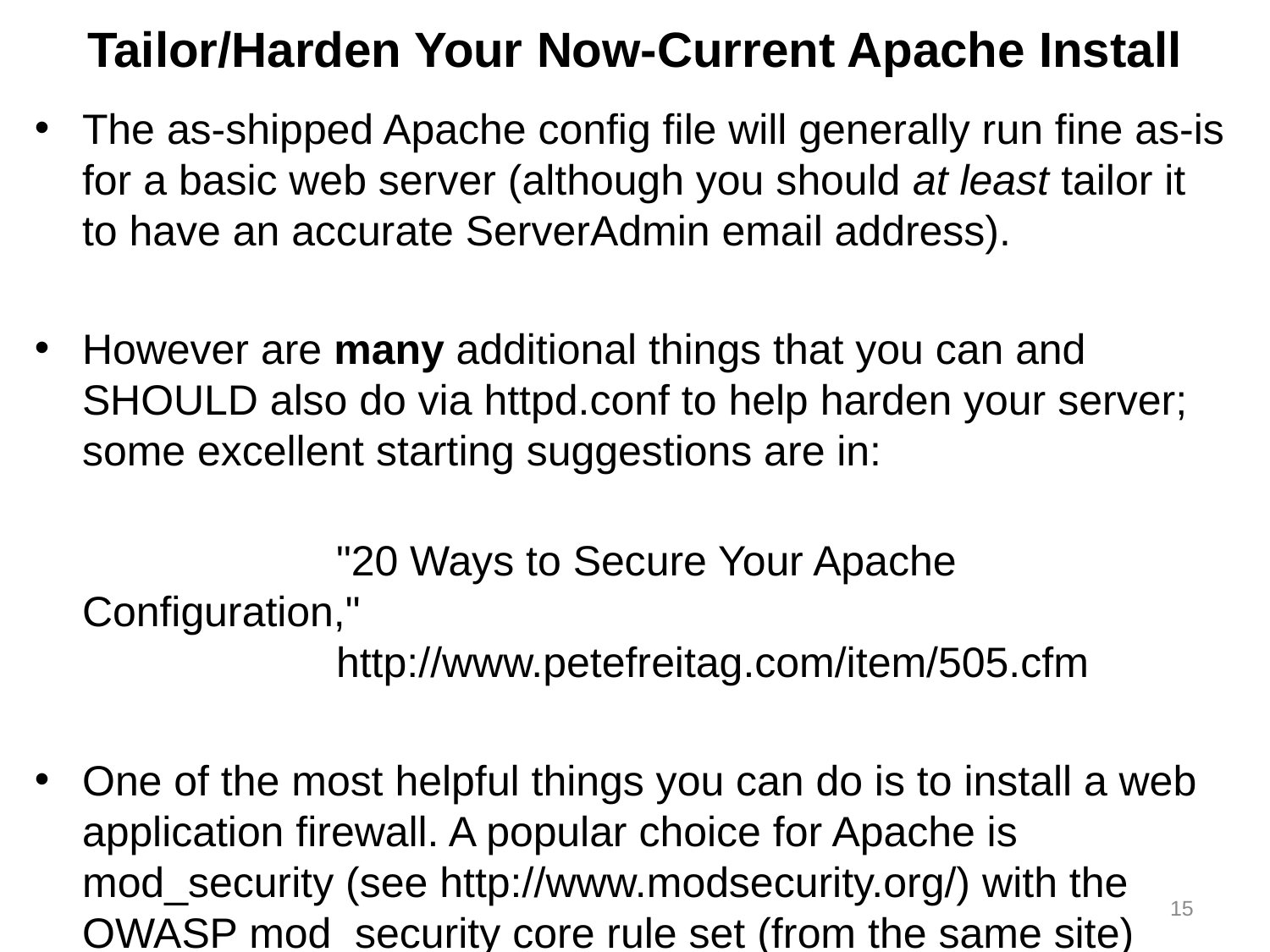

# Tailor/Harden Your Now-Current Apache Install
The as-shipped Apache config file will generally run fine as-is for a basic web server (although you should at least tailor it to have an accurate ServerAdmin email address).

However are many additional things that you can and SHOULD also do via httpd.conf to help harden your server; some excellent starting suggestions are in:
			"20 Ways to Secure Your Apache Configuration,"
		http://www.petefreitag.com/item/505.cfm

One of the most helpful things you can do is to install a web application firewall. A popular choice for Apache is mod_security (see http://www.modsecurity.org/) with the OWASP mod_security core rule set (from the same site)
15